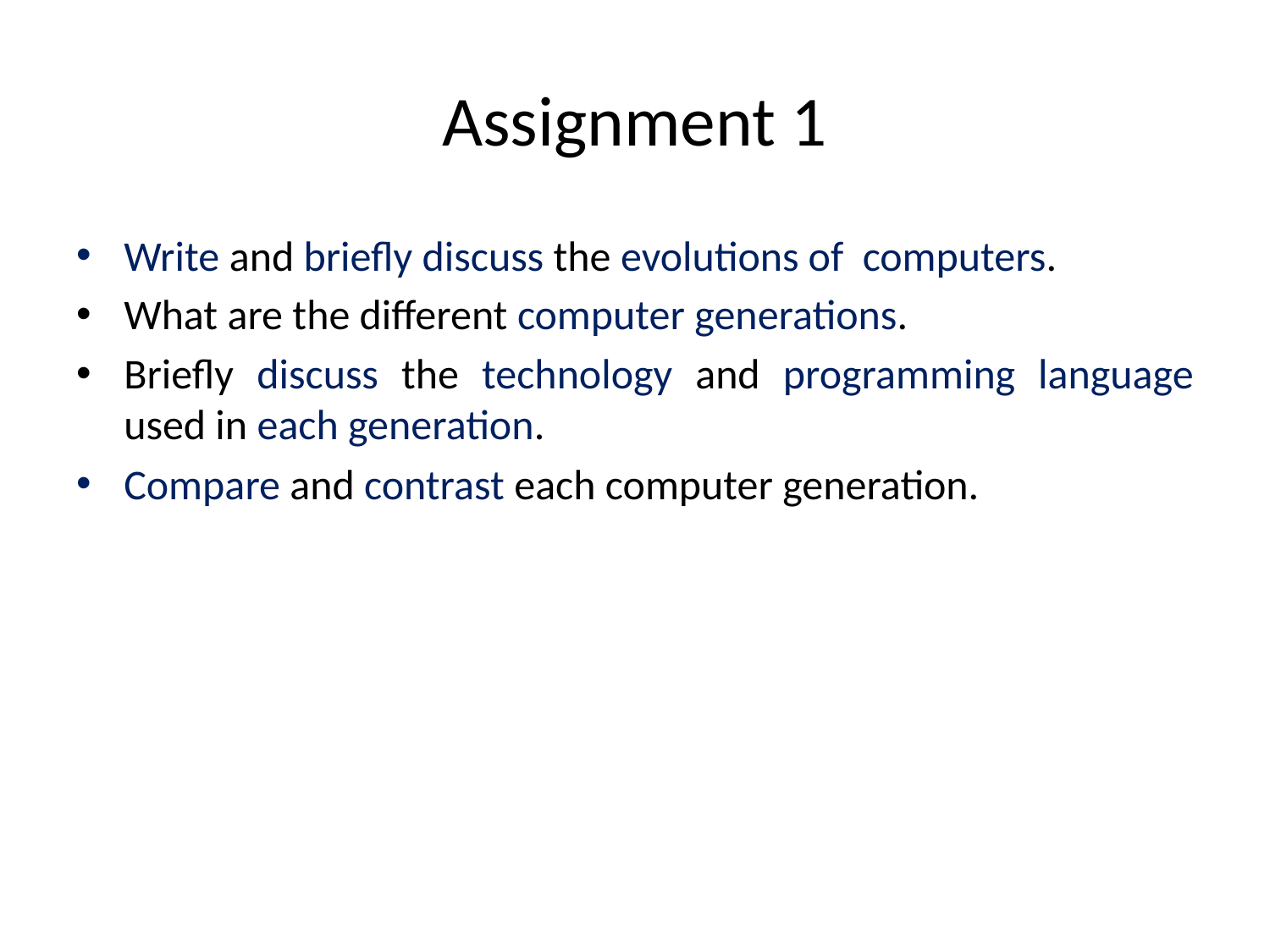

# Assignment 1
Write and briefly discuss the evolutions of  computers.
What are the different computer generations.
Briefly discuss the technology and programming language used in each generation.
Compare and contrast each computer generation.